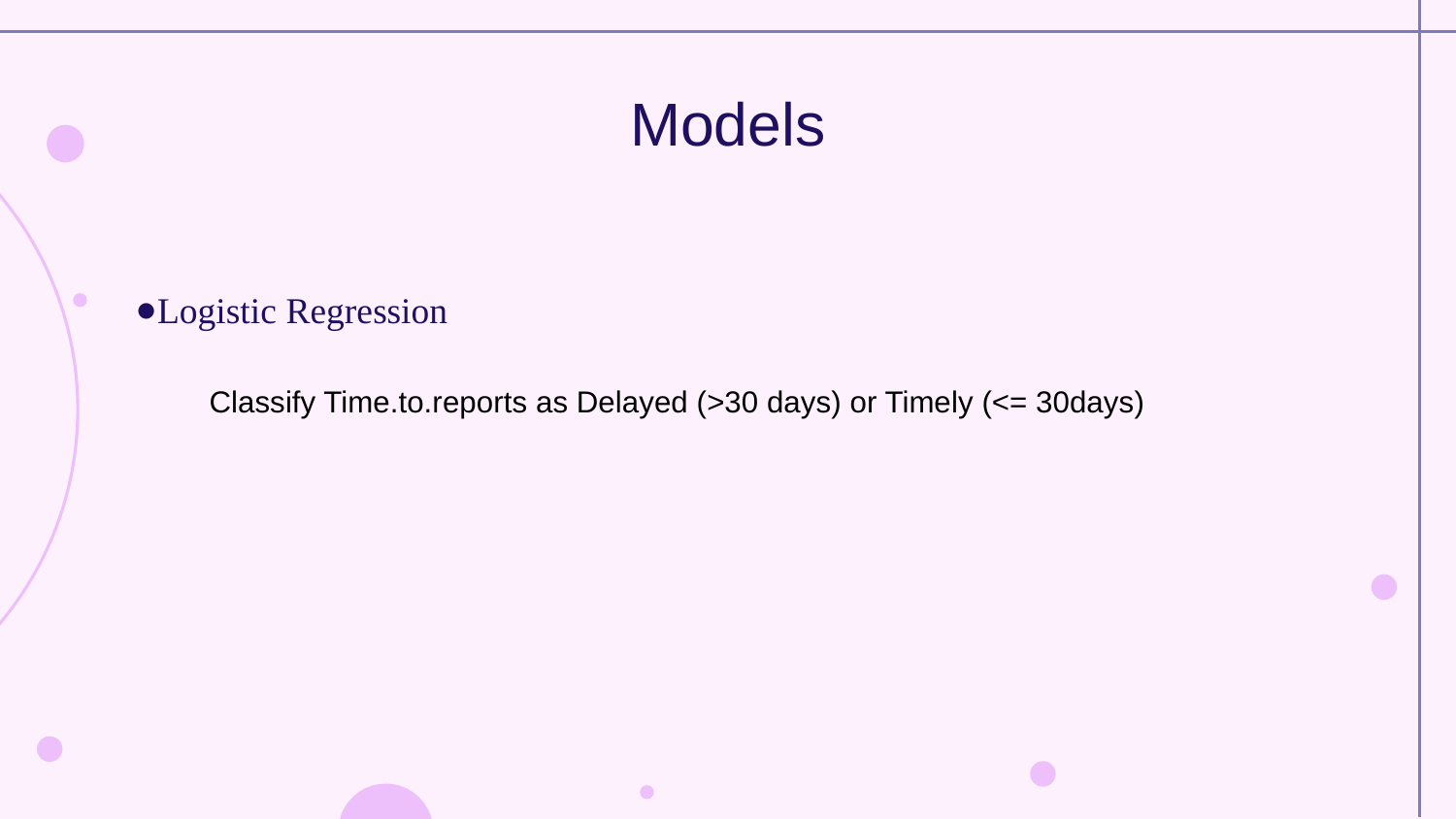

# Models

Logistic Regression

Classify Time.to.reports as Delayed (>30 days) or Timely (<= 30days)